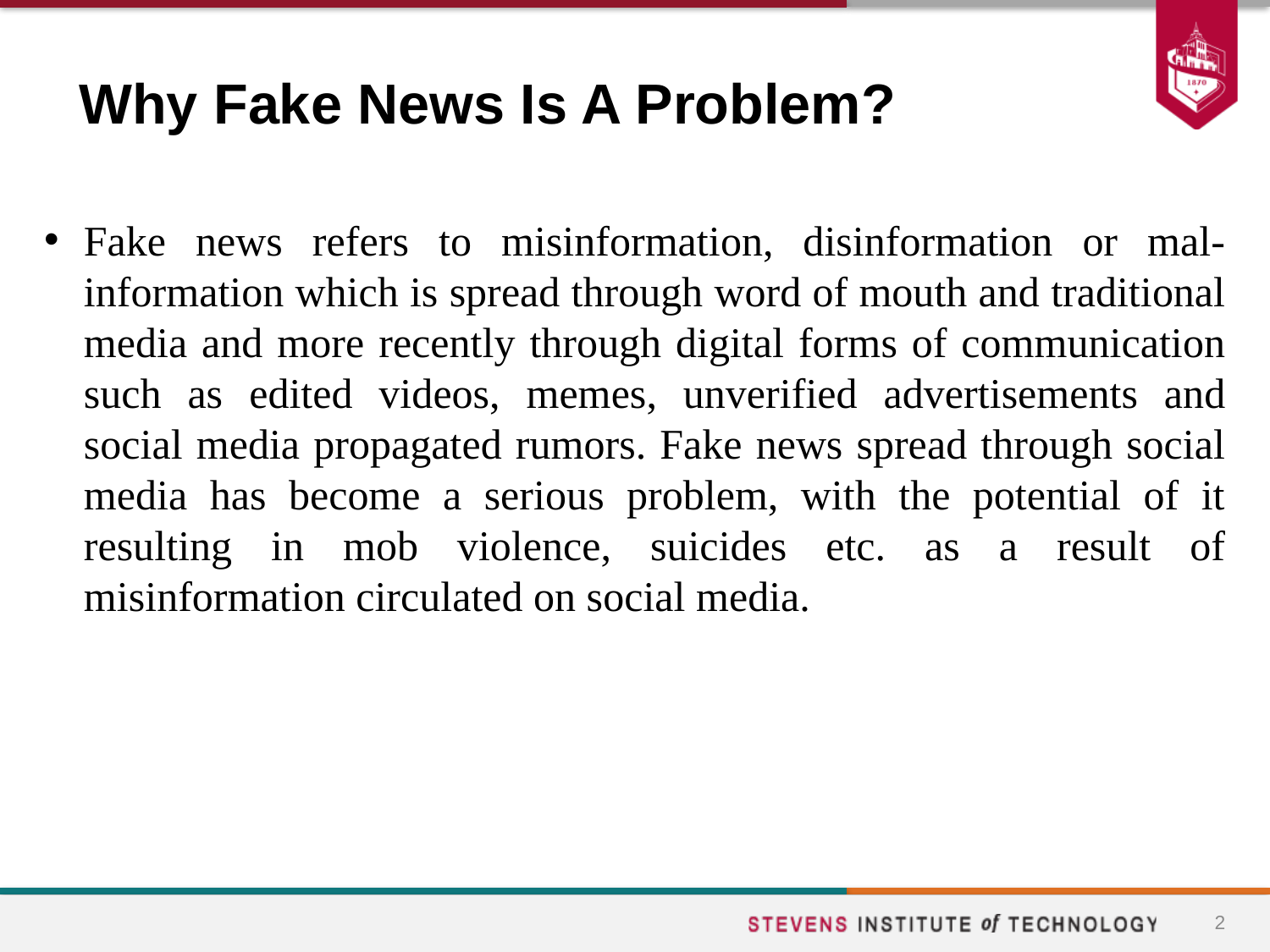

# Why Fake News Is A Problem?
Fake news refers to misinformation, disinformation or mal-information which is spread through word of mouth and traditional media and more recently through digital forms of communication such as edited videos, memes, unverified advertisements and social media propagated rumors. Fake news spread through social media has become a serious problem, with the potential of it resulting in mob violence, suicides etc. as a result of misinformation circulated on social media.
2